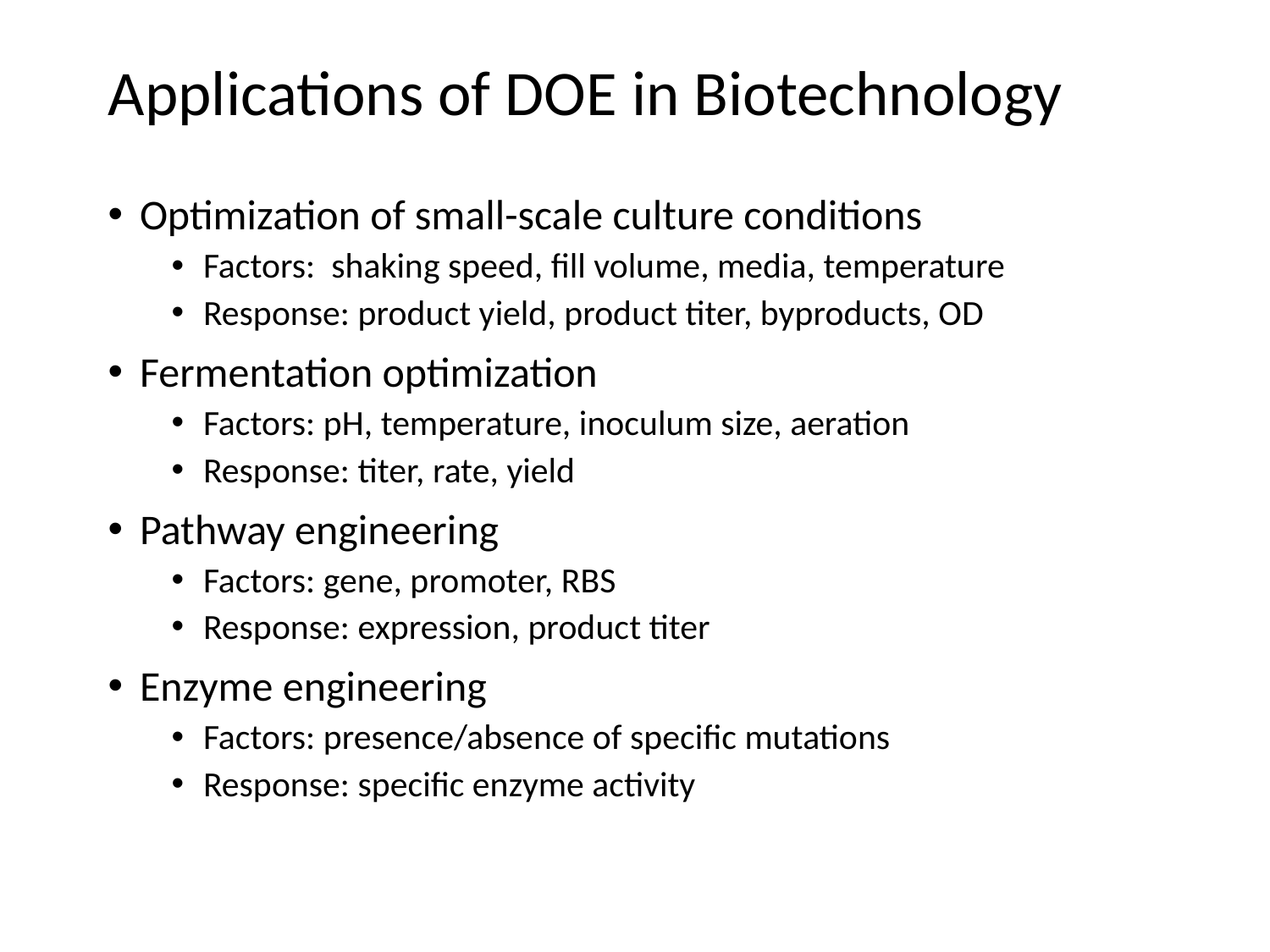

# Applications of DOE in Biotechnology
Optimization of small-scale culture conditions
Factors:  shaking speed, fill volume, media, temperature
Response: product yield, product titer, byproducts, OD
Fermentation optimization
Factors: pH, temperature, inoculum size, aeration
Response: titer, rate, yield
Pathway engineering
Factors: gene, promoter, RBS
Response: expression, product titer
Enzyme engineering
Factors: presence/absence of specific mutations
Response: specific enzyme activity